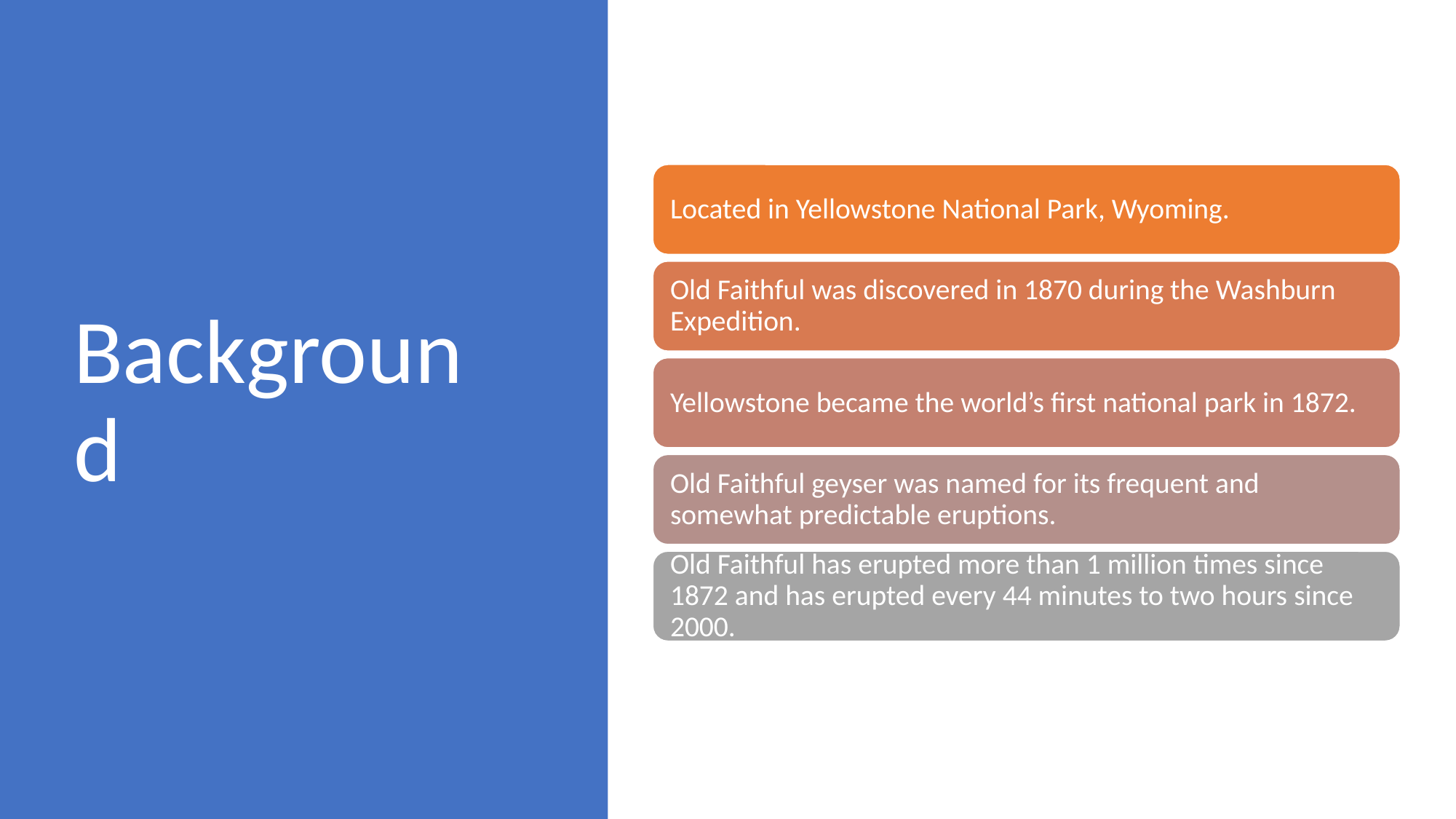

# Background
Located in Yellowstone National Park, Wyoming.
Old Faithful was discovered in 1870 during the Washburn Expedition.
Yellowstone became the world’s first national park in 1872.
Old Faithful geyser was named for its frequent and somewhat predictable eruptions.
Old Faithful has erupted more than 1 million times since 1872 and has erupted every 44 minutes to two hours since 2000.